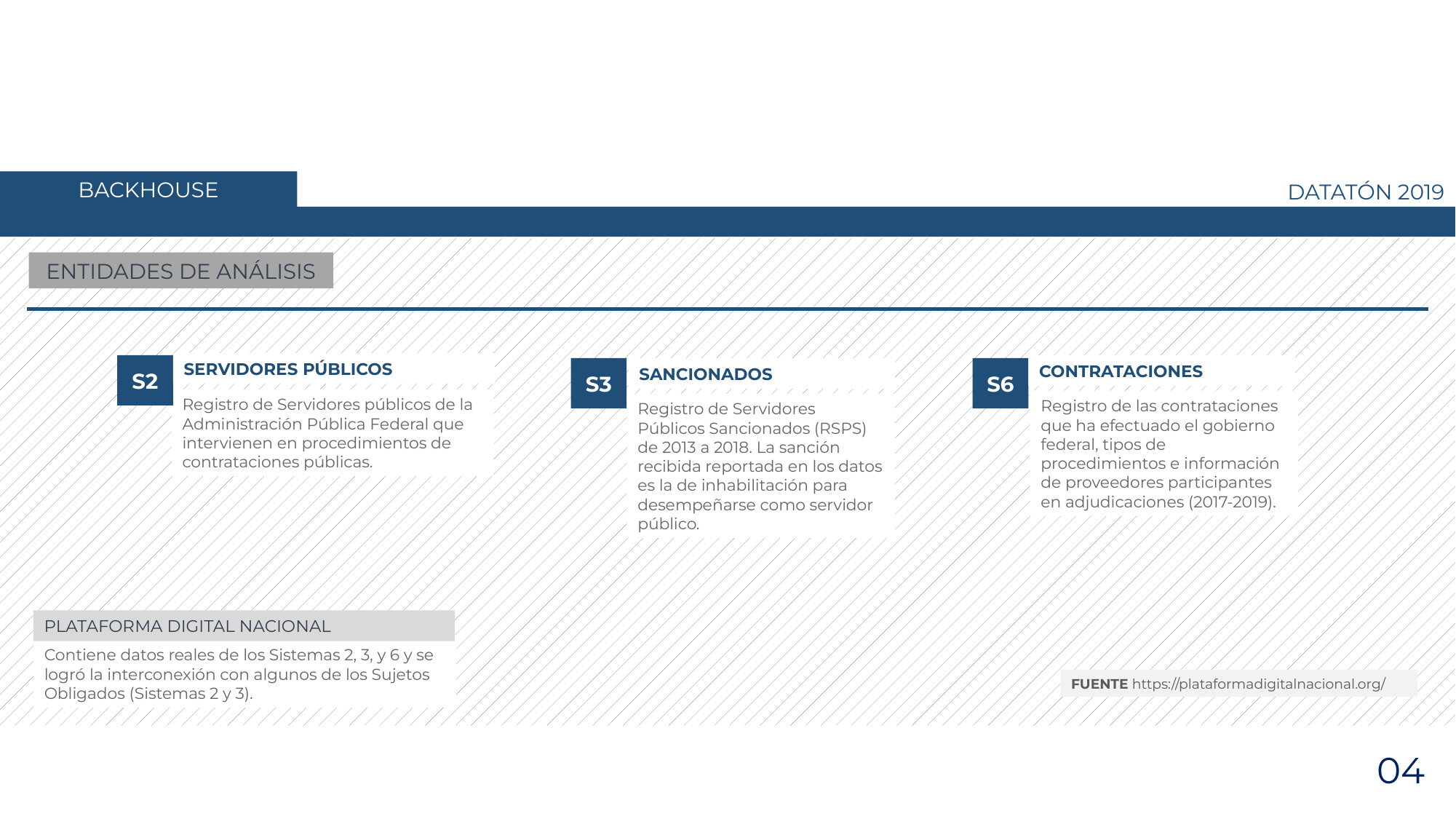

BACKHOUSE
DATATÓN 2019

ENTIDADES DE ANÁLISIS
SERVIDORES PÚBLICOS
CONTRATACIONES
S2
S3
SANCIONADOS
S6
Registro de Servidores públicos de la Administración Pública Federal que intervienen en procedimientos de contrataciones públicas.
Registro de las contrataciones que ha efectuado el gobierno federal, tipos de procedimientos e información de proveedores participantes en adjudicaciones (2017-2019).
Registro de Servidores Públicos Sancionados (RSPS) de 2013 a 2018. La sanción recibida reportada en los datos es la de inhabilitación para desempeñarse como servidor público.
PLATAFORMA DIGITAL NACIONAL
Contiene datos reales de los Sistemas 2, 3, y 6 y se logró la interconexión con algunos de los Sujetos Obligados (Sistemas 2 y 3).
FUENTE https://plataformadigitalnacional.org/
04